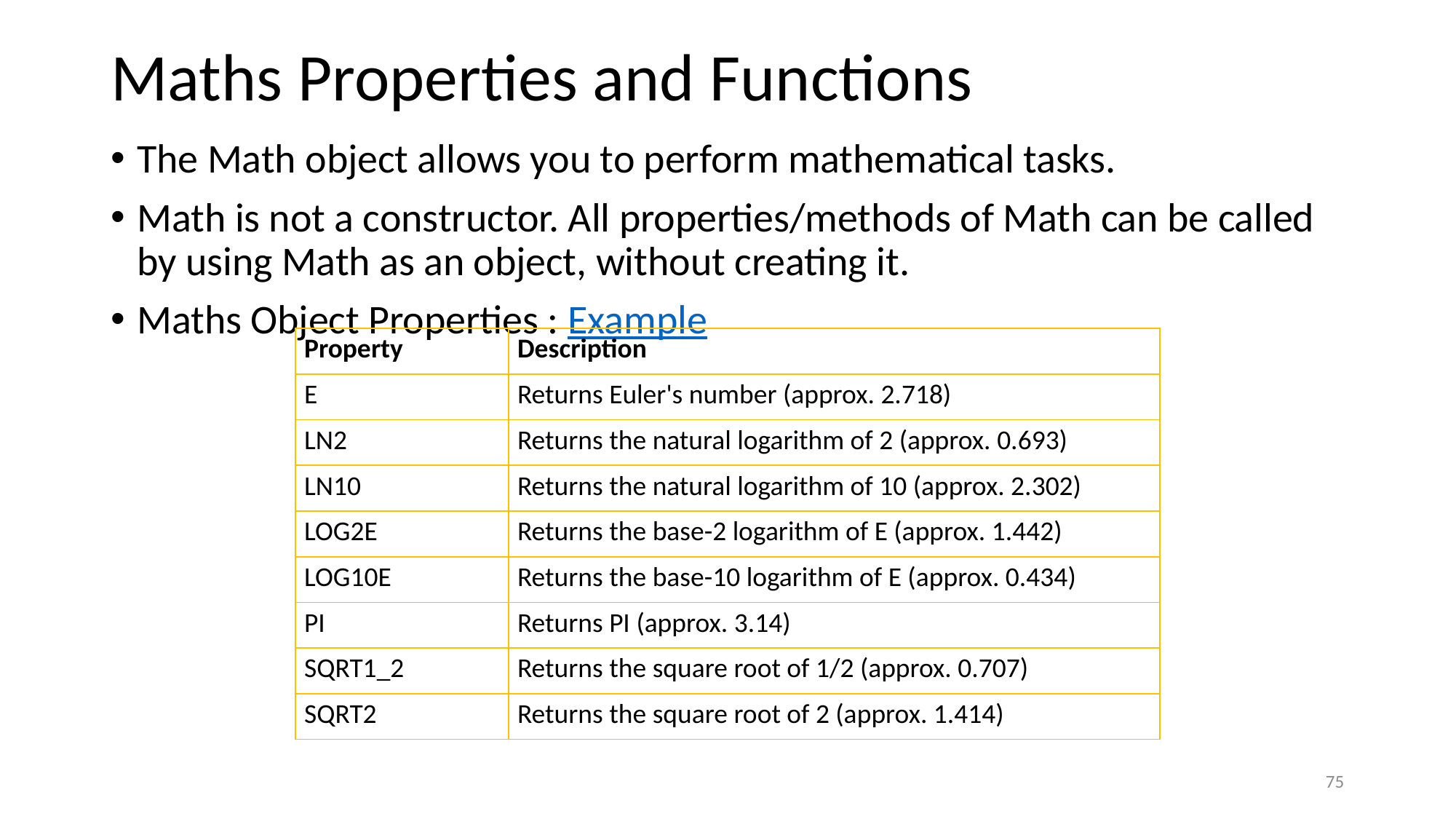

# Maths Properties and Functions
The Math object allows you to perform mathematical tasks.
Math is not a constructor. All properties/methods of Math can be called by using Math as an object, without creating it.
Maths Object Properties : Example
| Property | Description |
| --- | --- |
| E | Returns Euler's number (approx. 2.718) |
| LN2 | Returns the natural logarithm of 2 (approx. 0.693) |
| LN10 | Returns the natural logarithm of 10 (approx. 2.302) |
| LOG2E | Returns the base-2 logarithm of E (approx. 1.442) |
| LOG10E | Returns the base-10 logarithm of E (approx. 0.434) |
| PI | Returns PI (approx. 3.14) |
| SQRT1\_2 | Returns the square root of 1/2 (approx. 0.707) |
| SQRT2 | Returns the square root of 2 (approx. 1.414) |
75